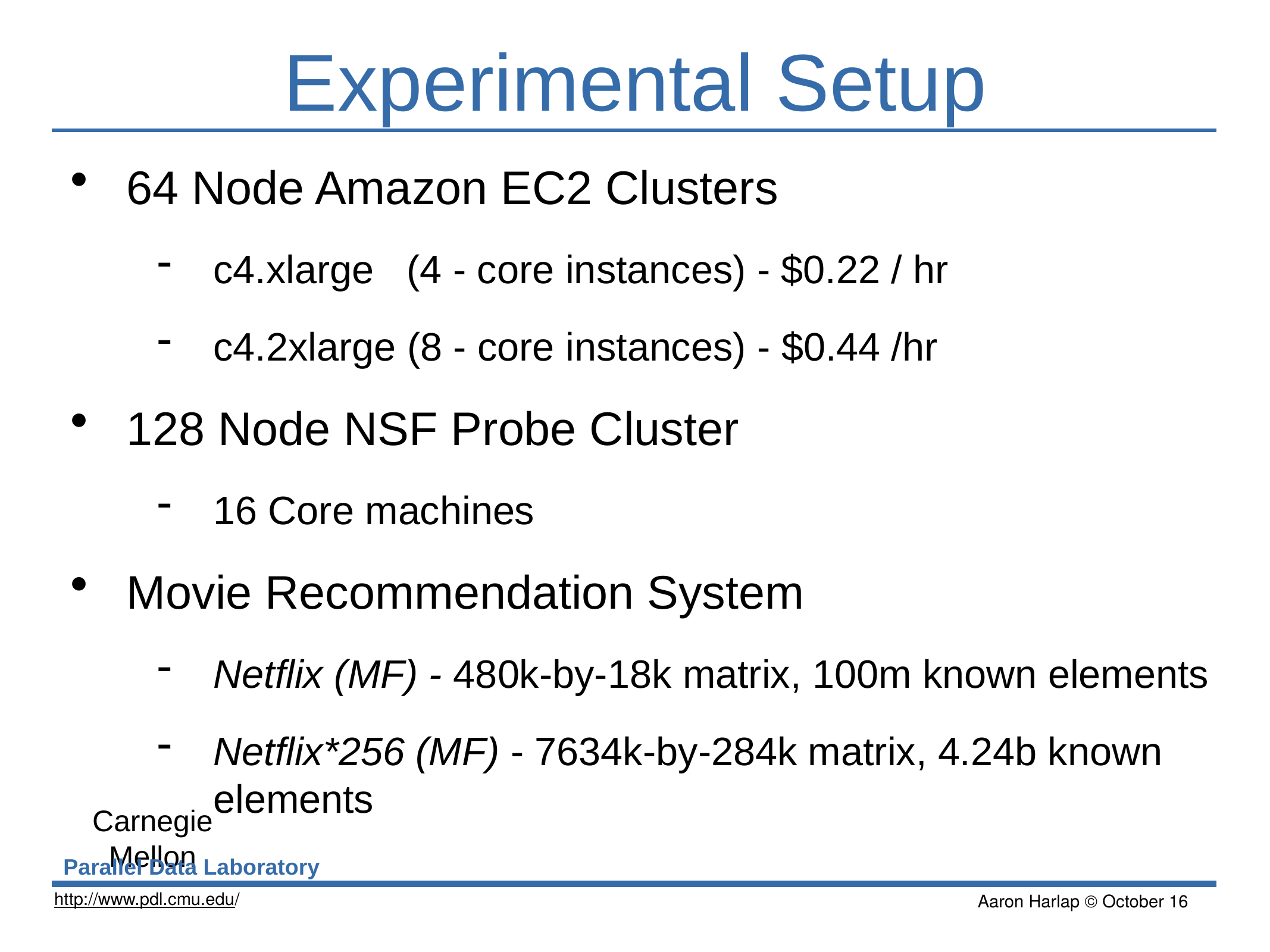

# Experimental Setup
64 Node Amazon EC2 Clusters
c4.xlarge   (4 - core instances) - $0.22 / hr
c4.2xlarge (8 - core instances) - $0.44 /hr
128 Node NSF Probe Cluster
16 Core machines
Movie Recommendation System
Netflix (MF) - 480k-by-18k matrix, 100m known elements
Netflix*256 (MF) - 7634k-by-284k matrix, 4.24b known elements
14